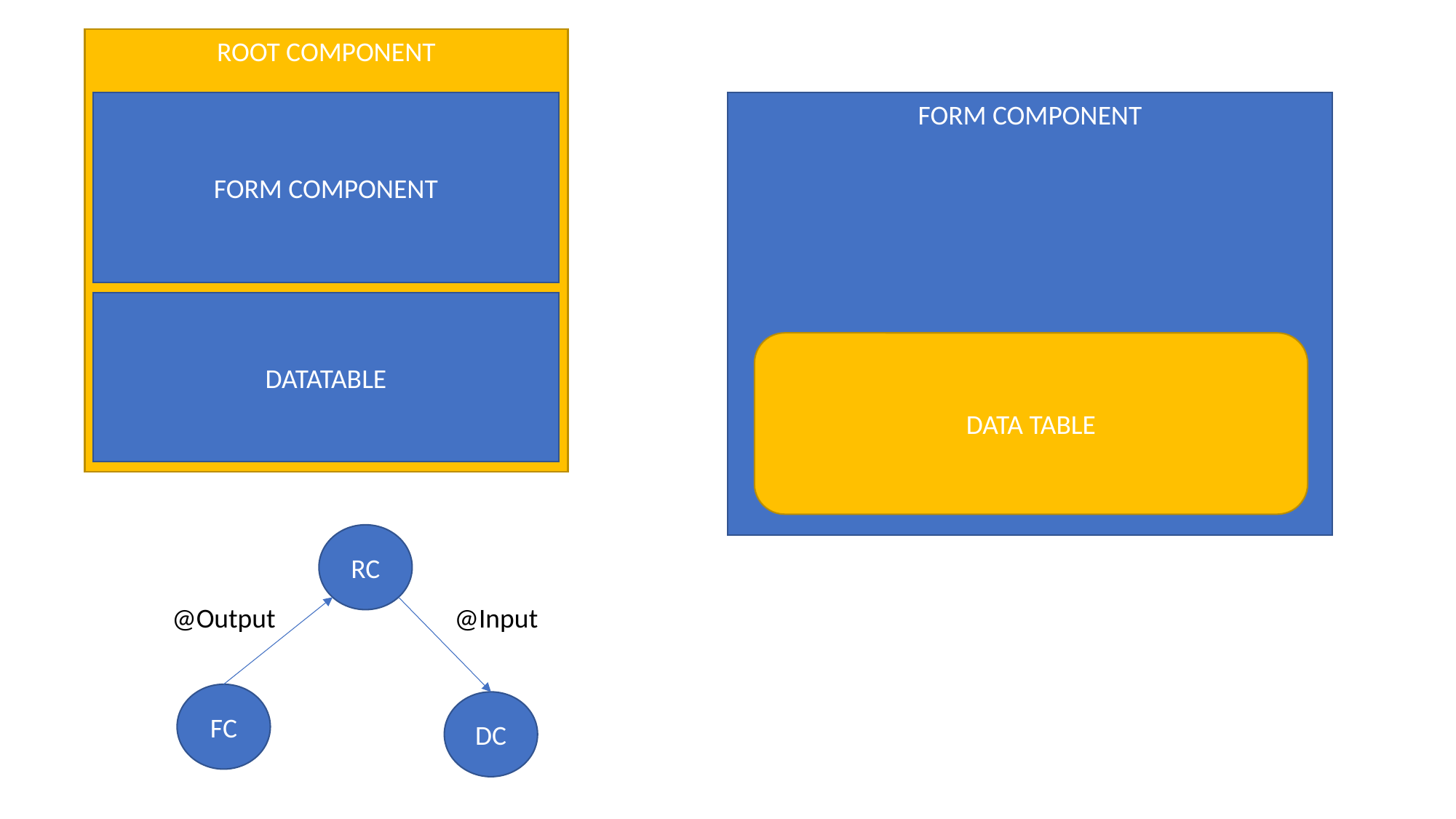

ROOT COMPONENT
FORM COMPONENT
FORM COMPONENT
DATATABLE
DATA TABLE
RC
@Output
@Input
FC
DC